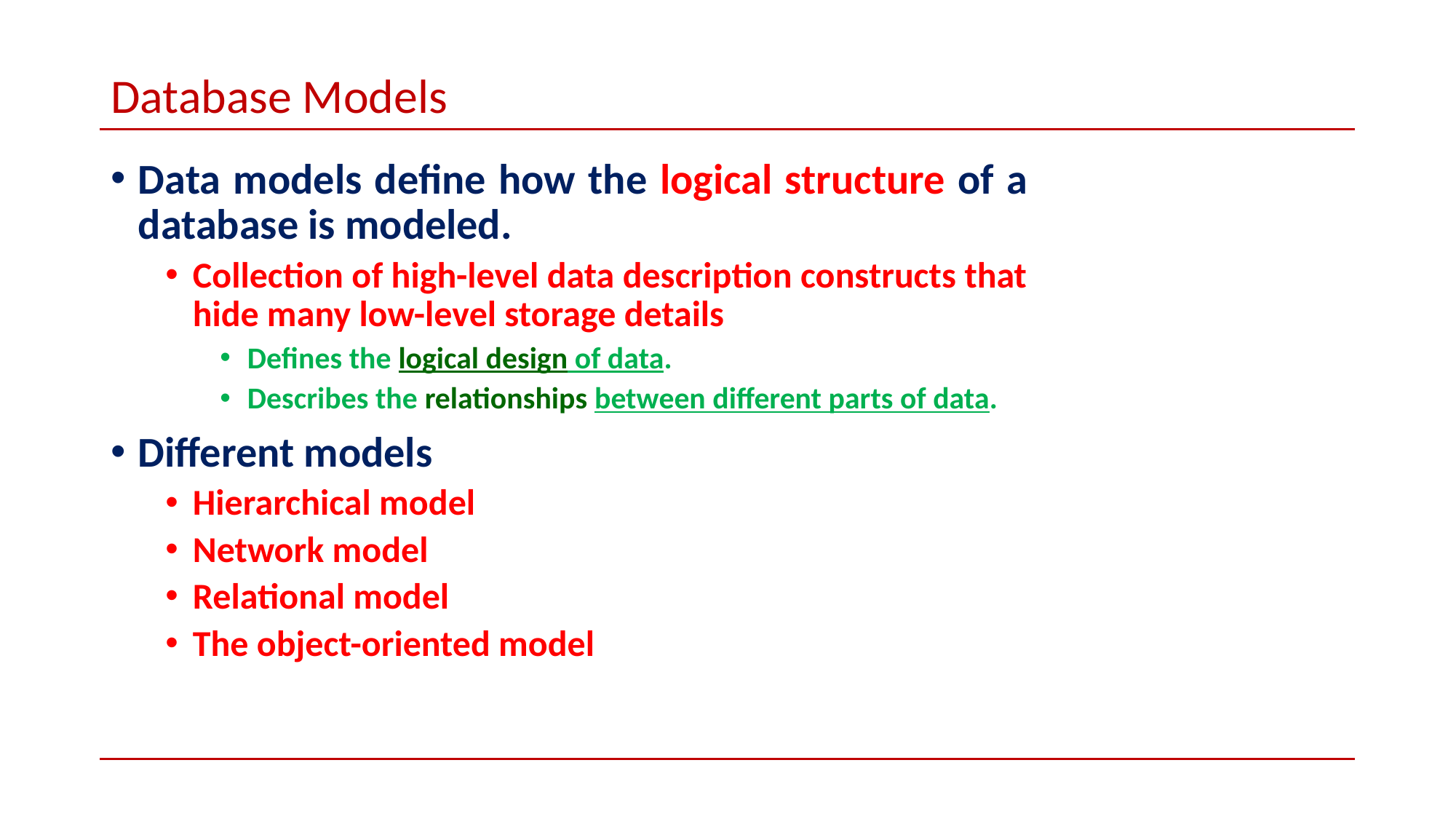

# Database Models
Data models define how the logical structure of a database is modeled.
Collection of high-level data description constructs that hide many low-level storage details
Defines the logical design of data.
Describes the relationships between different parts of data.
Different models
Hierarchical model
Network model
Relational model
The object-oriented model